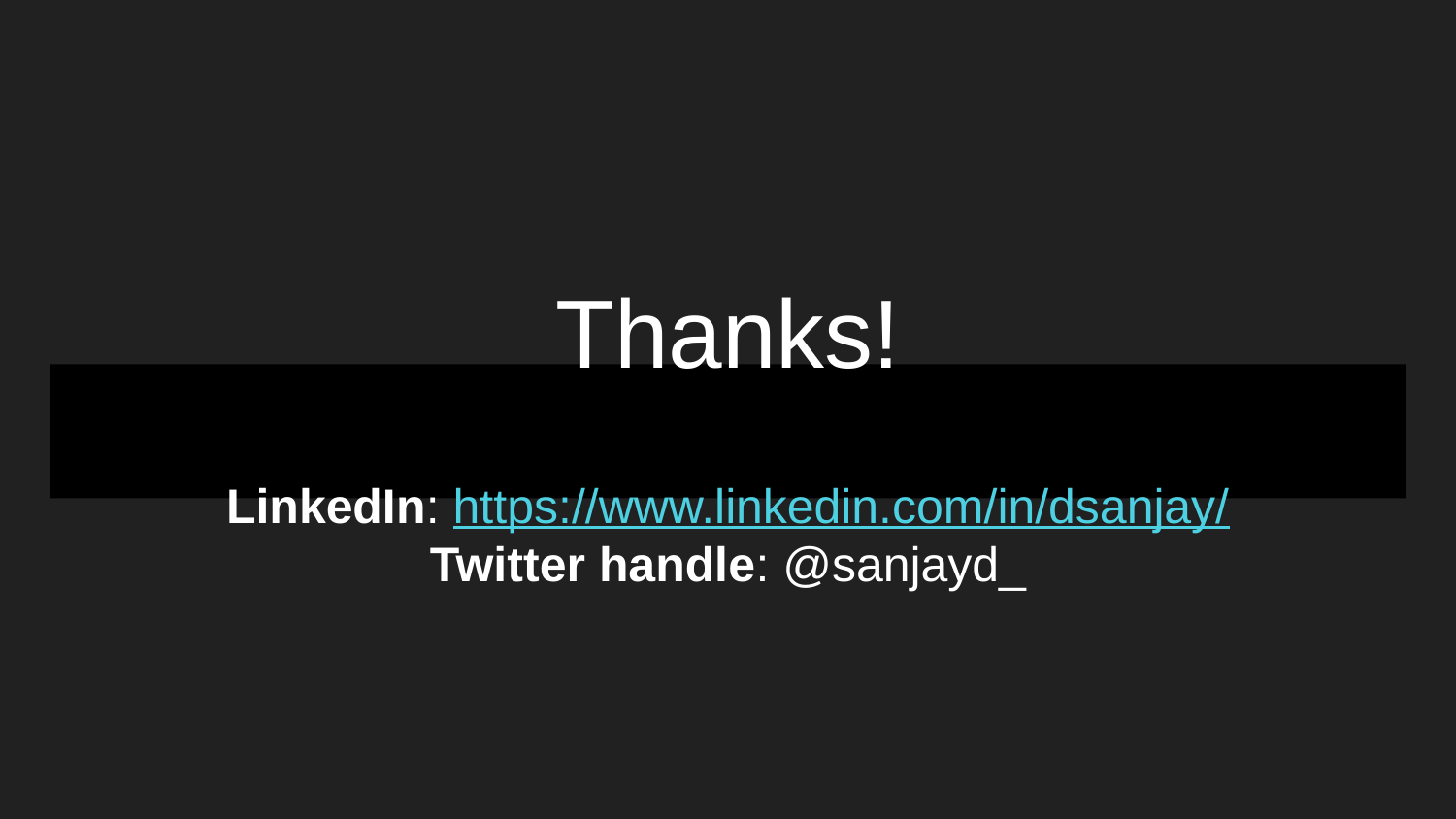

# Thanks!

LinkedIn: https://www.linkedin.com/in/dsanjay/
Twitter handle: @sanjayd_